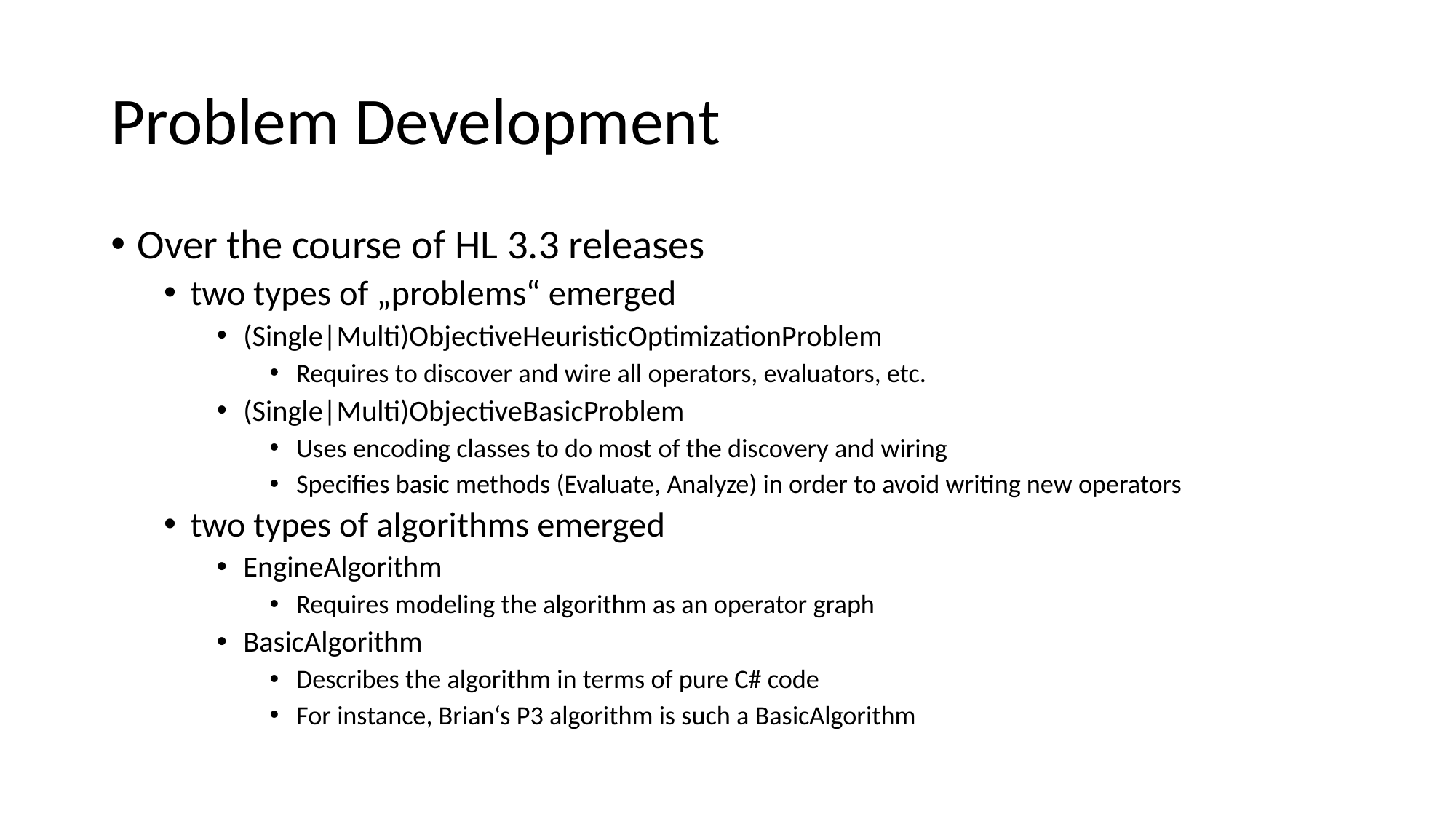

# Problem Development
Over the course of HL 3.3 releases
two types of „problems“ emerged
(Single|Multi)ObjectiveHeuristicOptimizationProblem
Requires to discover and wire all operators, evaluators, etc.
(Single|Multi)ObjectiveBasicProblem
Uses encoding classes to do most of the discovery and wiring
Specifies basic methods (Evaluate, Analyze) in order to avoid writing new operators
two types of algorithms emerged
EngineAlgorithm
Requires modeling the algorithm as an operator graph
BasicAlgorithm
Describes the algorithm in terms of pure C# code
For instance, Brian‘s P3 algorithm is such a BasicAlgorithm